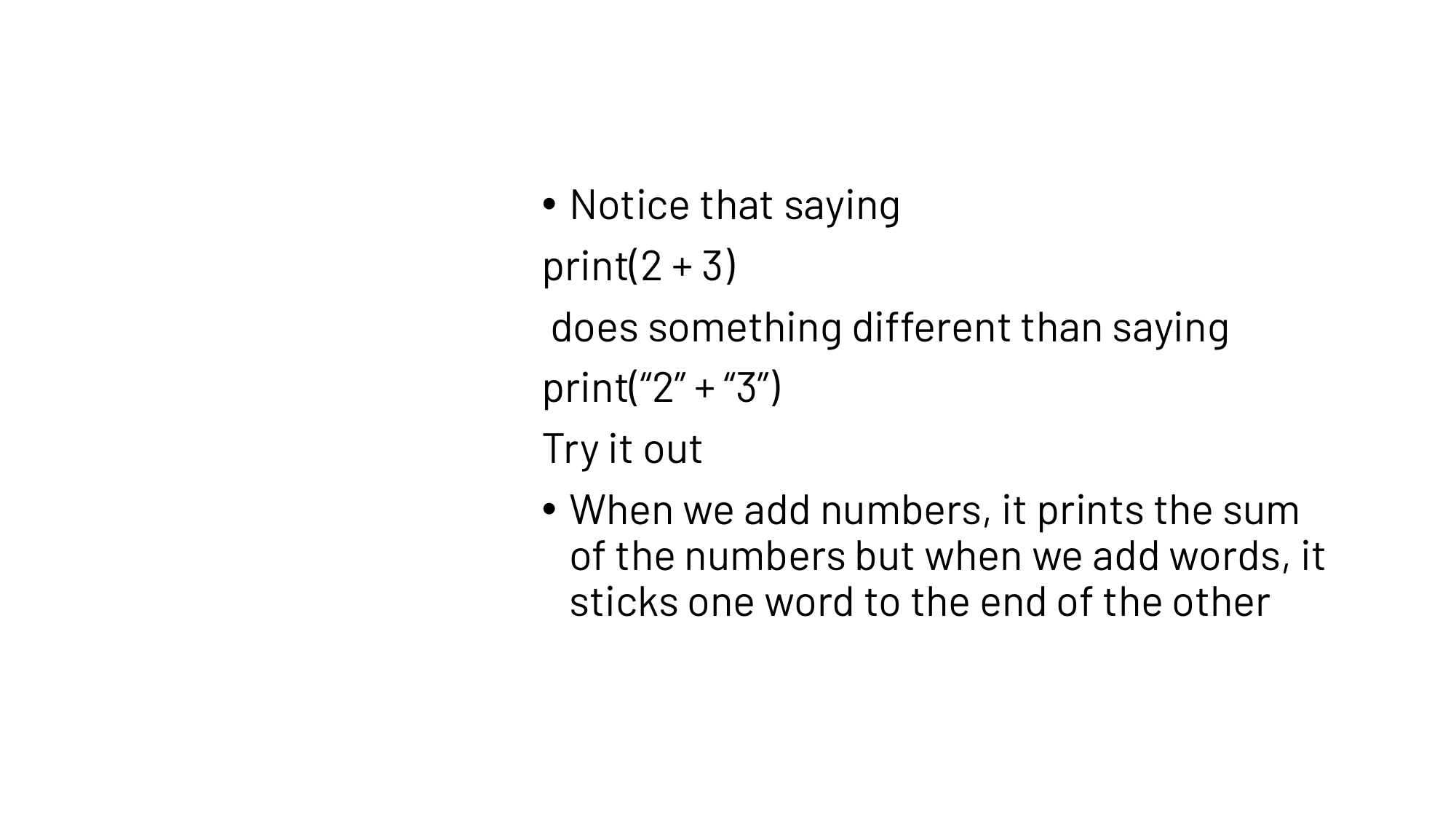

Notice that saying
print(2 + 3)
 does something different than saying
print(“2” + “3”)
Try it out
When we add numbers, it prints the sum of the numbers but when we add words, it sticks one word to the end of the other
# Adding Words vs. Adding Numbers